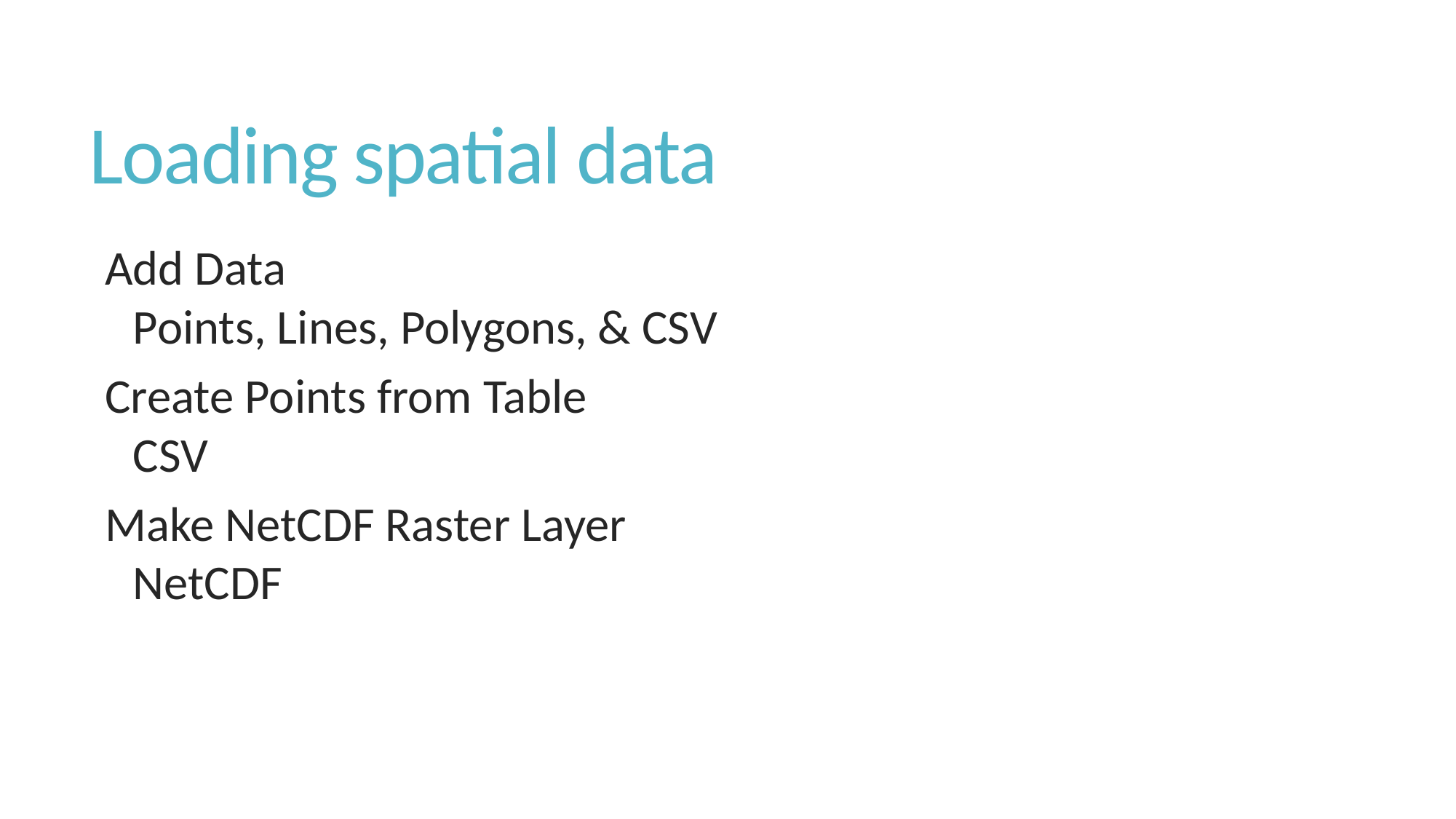

# Loading spatial data
Add Data
Points, Lines, Polygons, & CSV
Create Points from Table
CSV
Make NetCDF Raster Layer
NetCDF